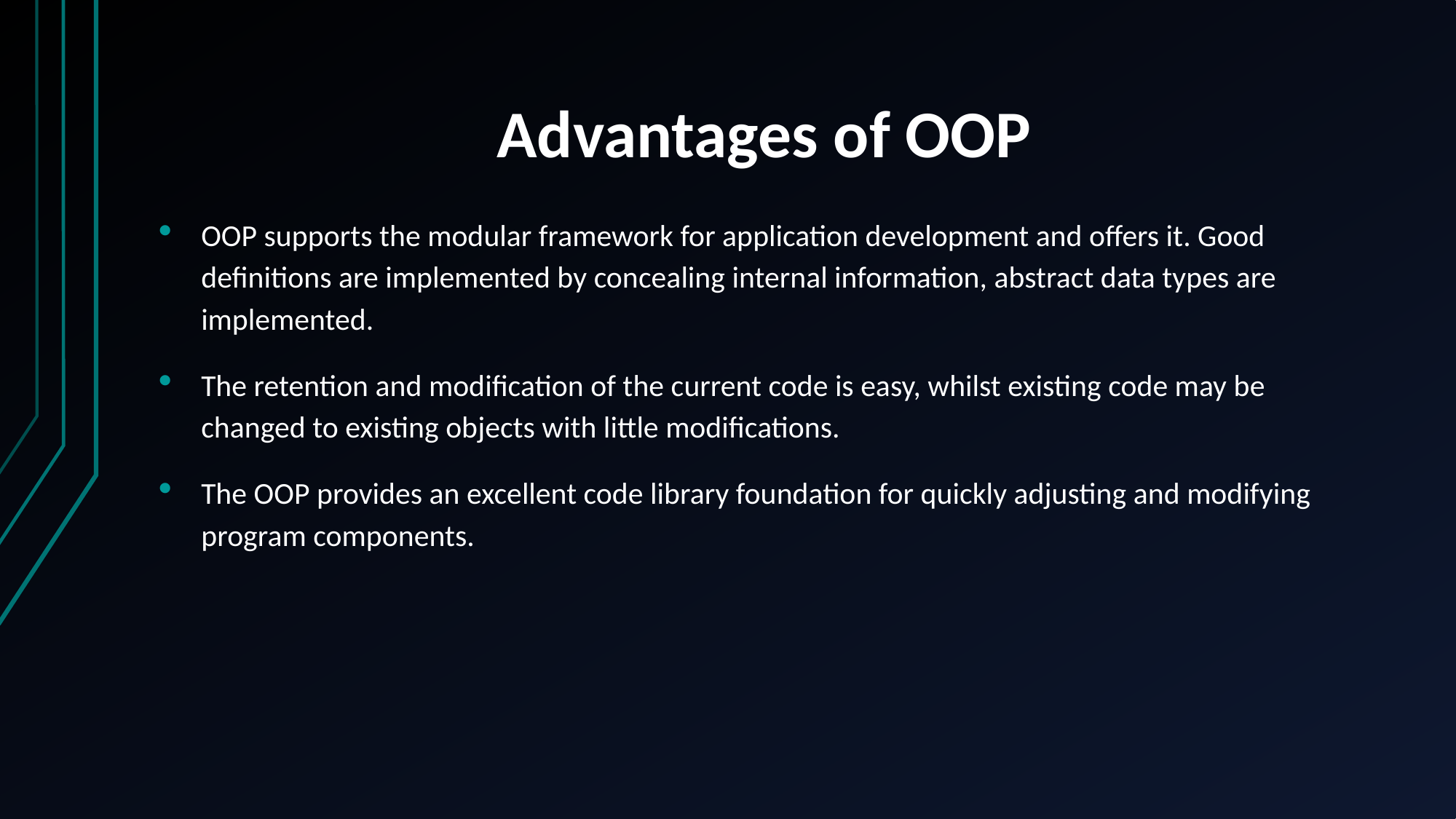

# Advantages of OOP
OOP supports the modular framework for application development and offers it. Good definitions are implemented by concealing internal information, abstract data types are implemented.
The retention and modification of the current code is easy, whilst existing code may be changed to existing objects with little modifications.
The OOP provides an excellent code library foundation for quickly adjusting and modifying program components.